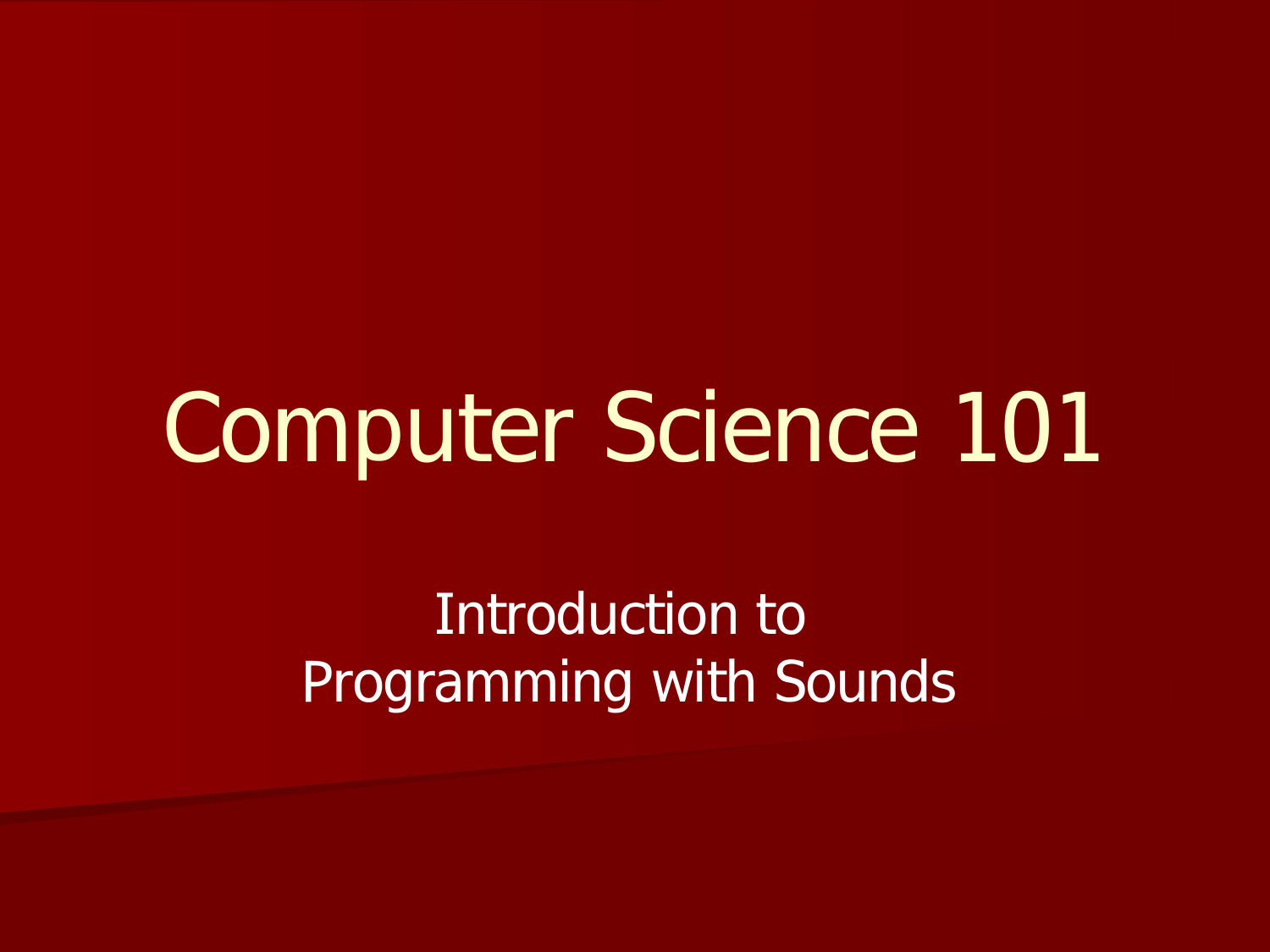

# Computer Science 101
Introduction to
Programming with Sounds